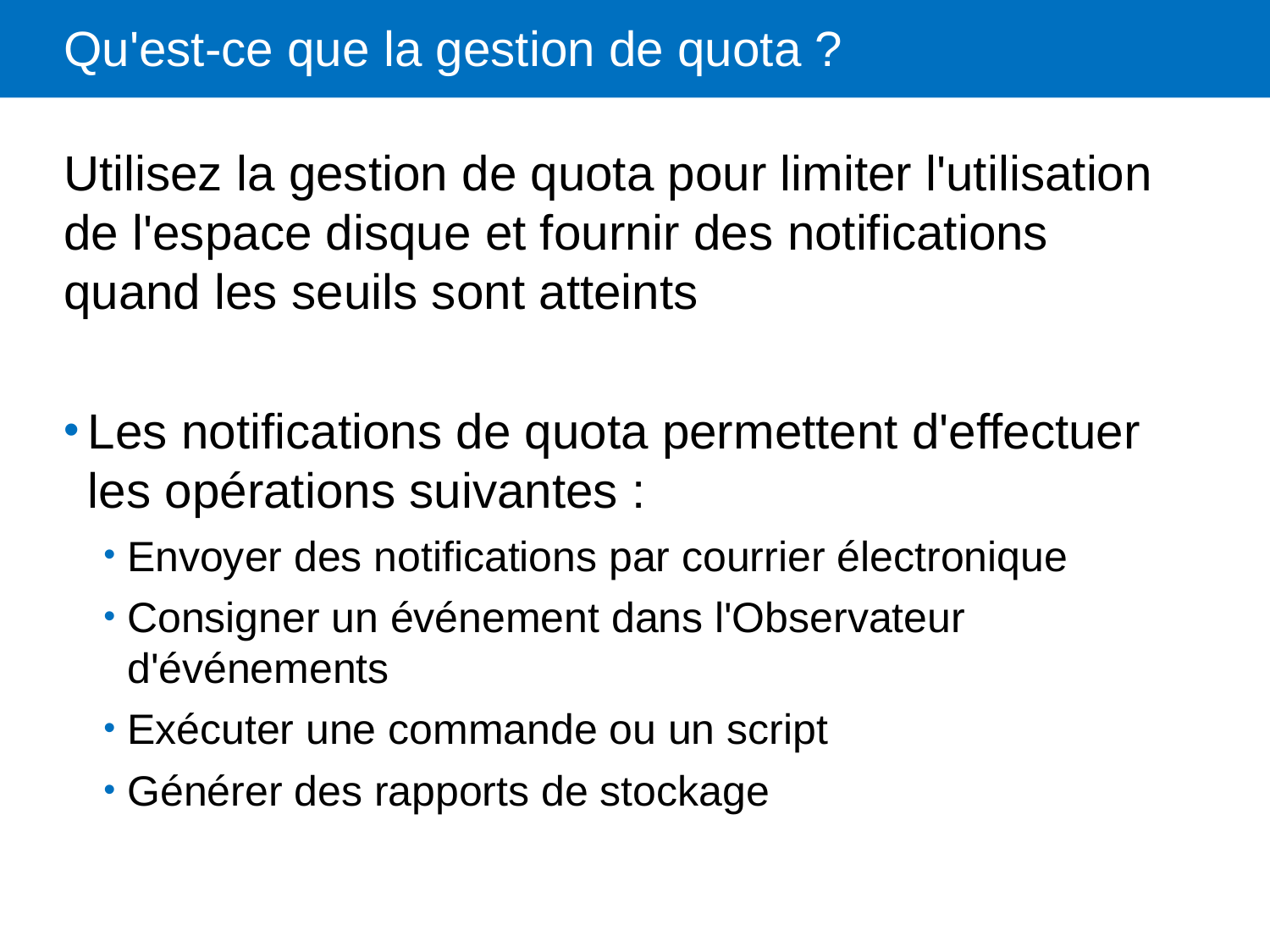

# Qu'est-ce que la gestion de quota ?
Utilisez la gestion de quota pour limiter l'utilisation de l'espace disque et fournir des notifications quand les seuils sont atteints

Les notifications de quota permettent d'effectuer les opérations suivantes :
Envoyer des notifications par courrier électronique
Consigner un événement dans l'Observateur d'événements
Exécuter une commande ou un script
Générer des rapports de stockage